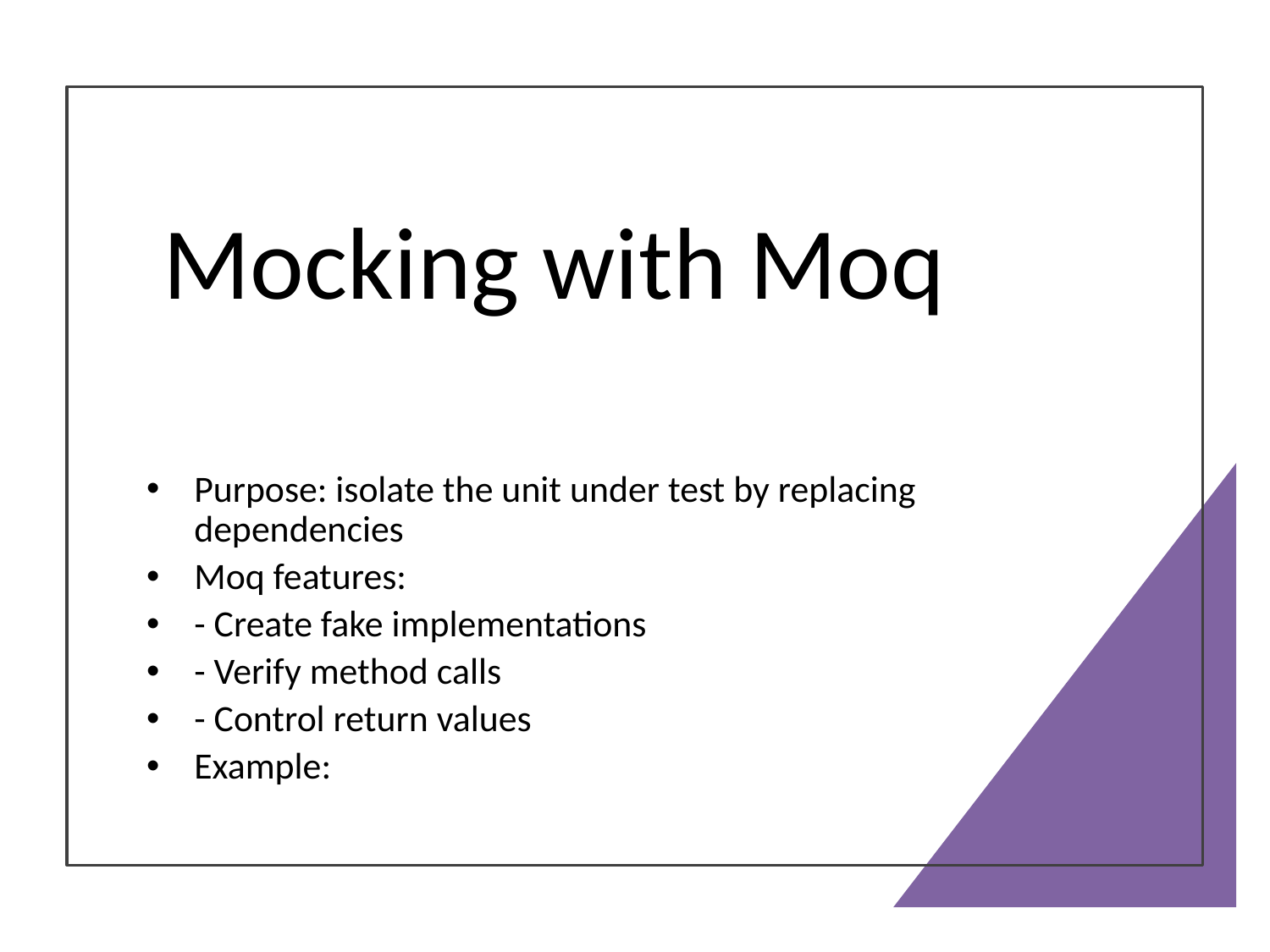

# Mocking with Moq

Purpose: isolate the unit under test by replacing dependencies
Moq features:
- Create fake implementations
- Verify method calls
- Control return values
Example: